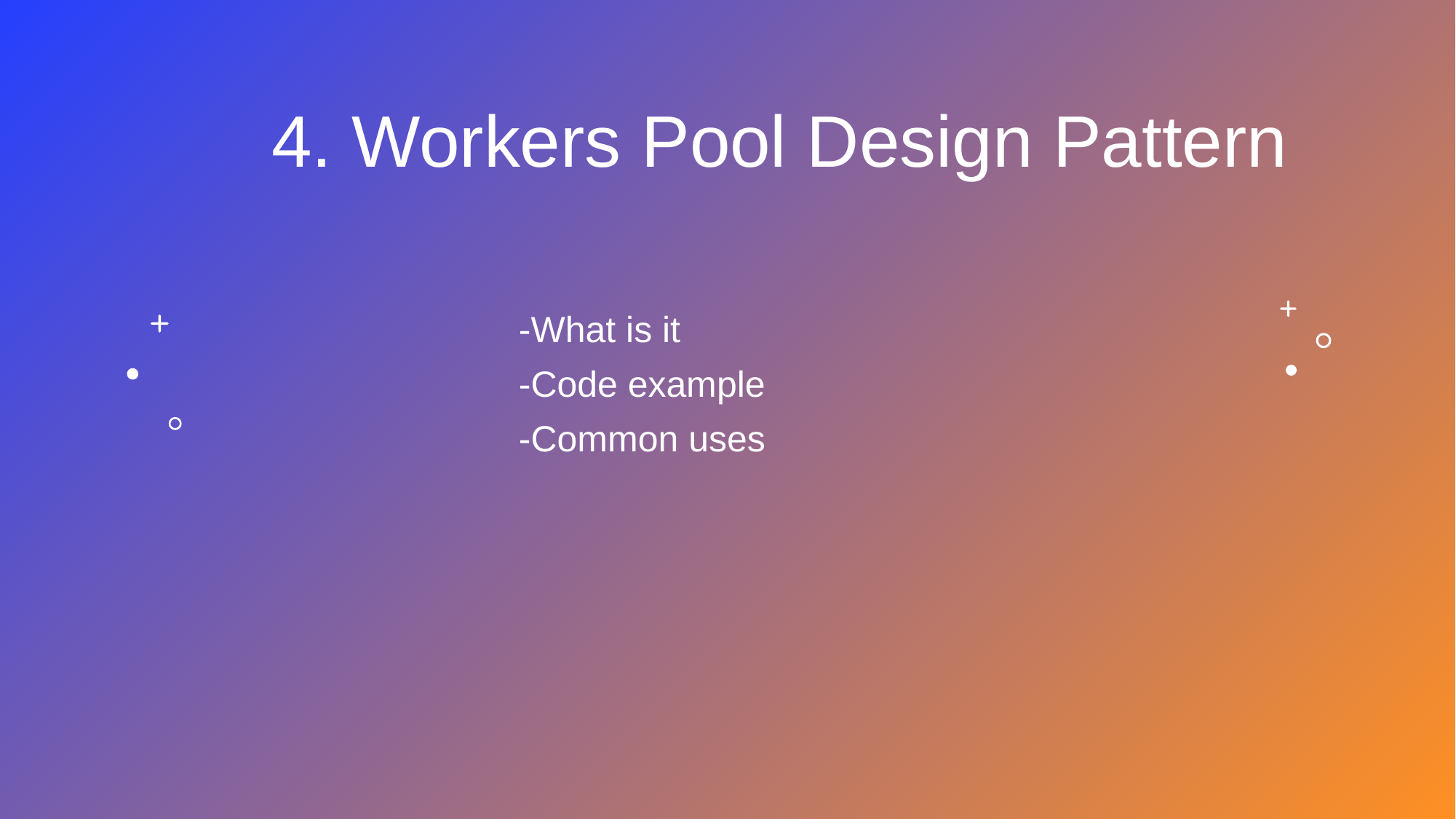

#
4. Workers Pool Design Pattern
-What is it
-Code example
-Common uses